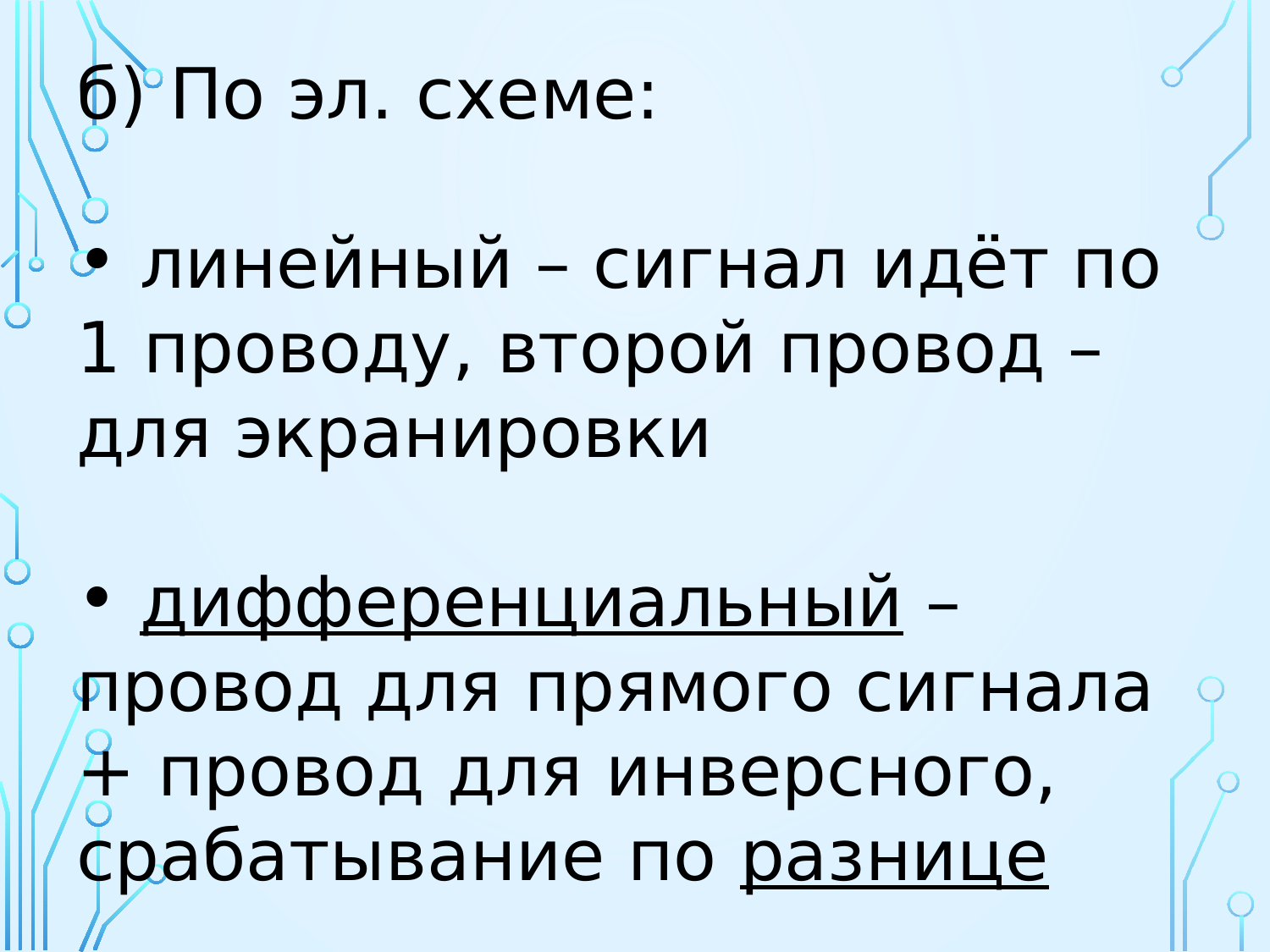

б) По эл. схеме:

 линейный – сигнал идёт по 1 проводу, второй провод –для экранировки

 дифференциальный – провод для прямого сигнала + провод для инверсного, срабатывание по разнице